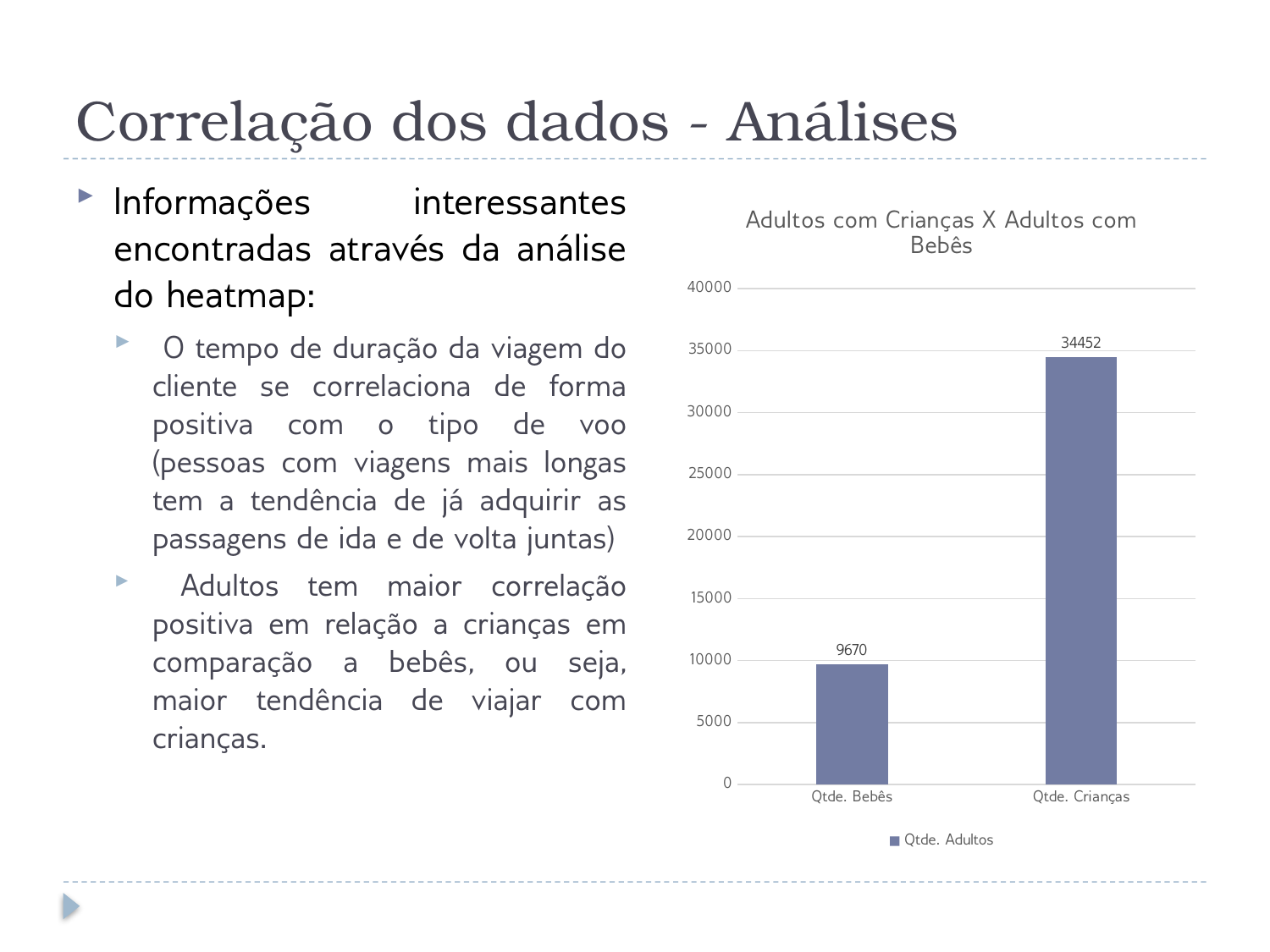

# Correlação dos dados - Análises
Informações interessantes encontradas através da análise do heatmap:
 O tempo de duração da viagem do cliente se correlaciona de forma positiva com o tipo de voo (pessoas com viagens mais longas tem a tendência de já adquirir as passagens de ida e de volta juntas)
 Adultos tem maior correlação positiva em relação a crianças em comparação a bebês, ou seja, maior tendência de viajar com crianças.

### Chart: Adultos com Crianças X Adultos com Bebês

| Category | Qtde. Adultos |
|---|---|
| Qtde. Bebês | 9670.0 |
| Qtde. Crianças | 34452.0 |